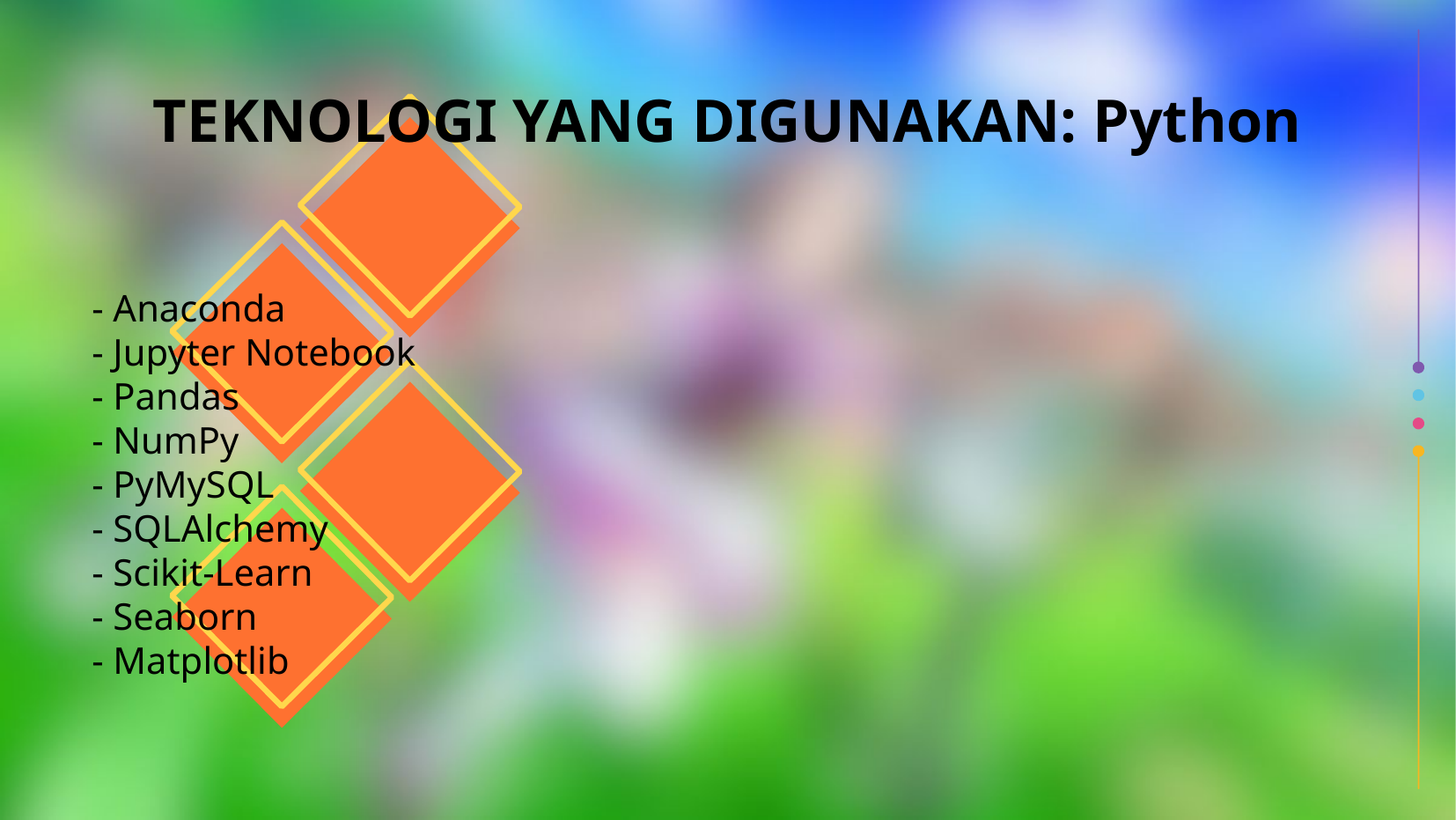

# TEKNOLOGI YANG DIGUNAKAN: Python
- Anaconda
- Jupyter Notebook
- Pandas
- NumPy
- PyMySQL
- SQLAlchemy
- Scikit-Learn
- Seaborn
- Matplotlib